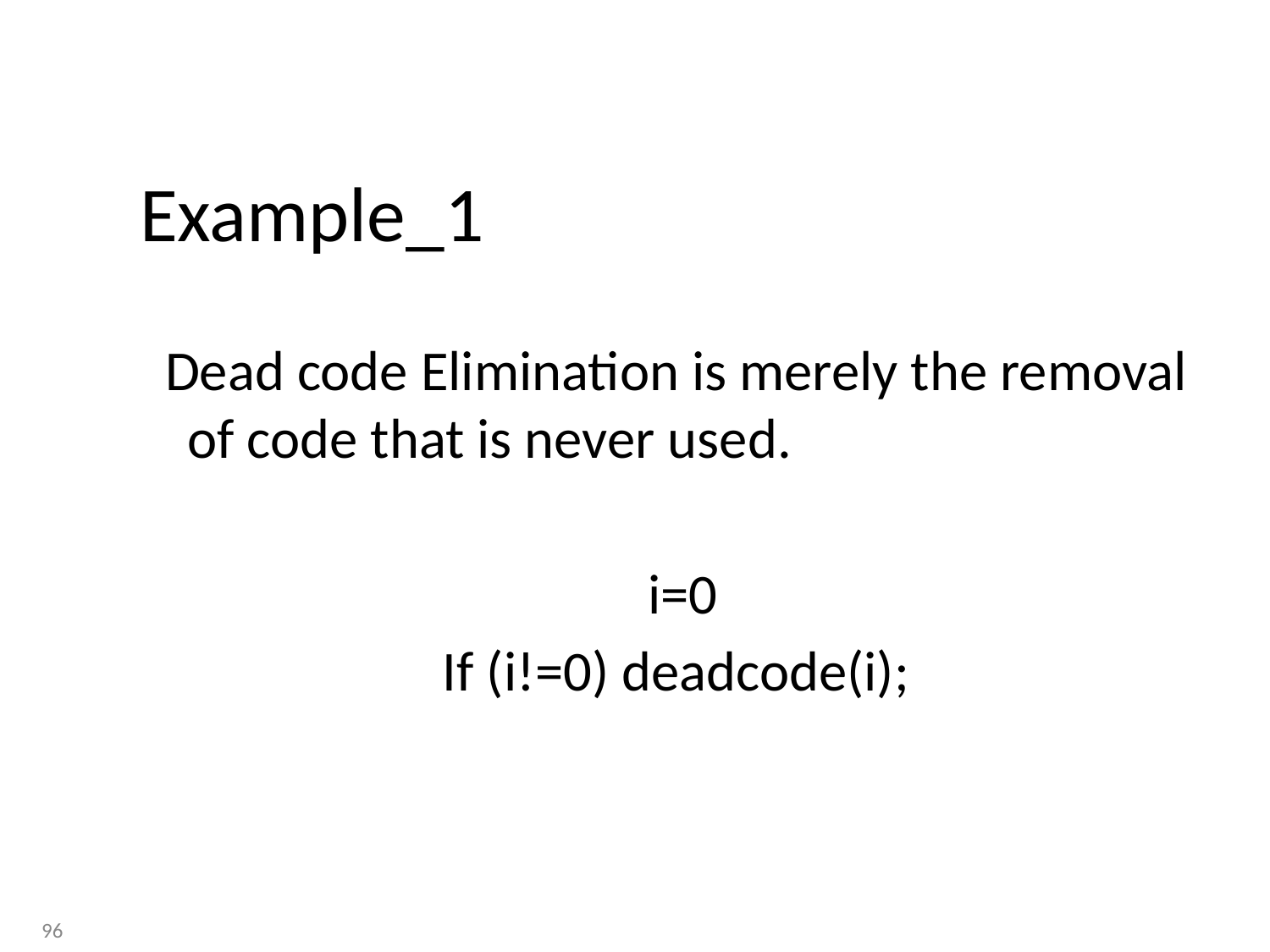

# Example_1
  Dead code Elimination is merely the removal of code that is never used.

i=0
If (i!=0) deadcode(i);

96